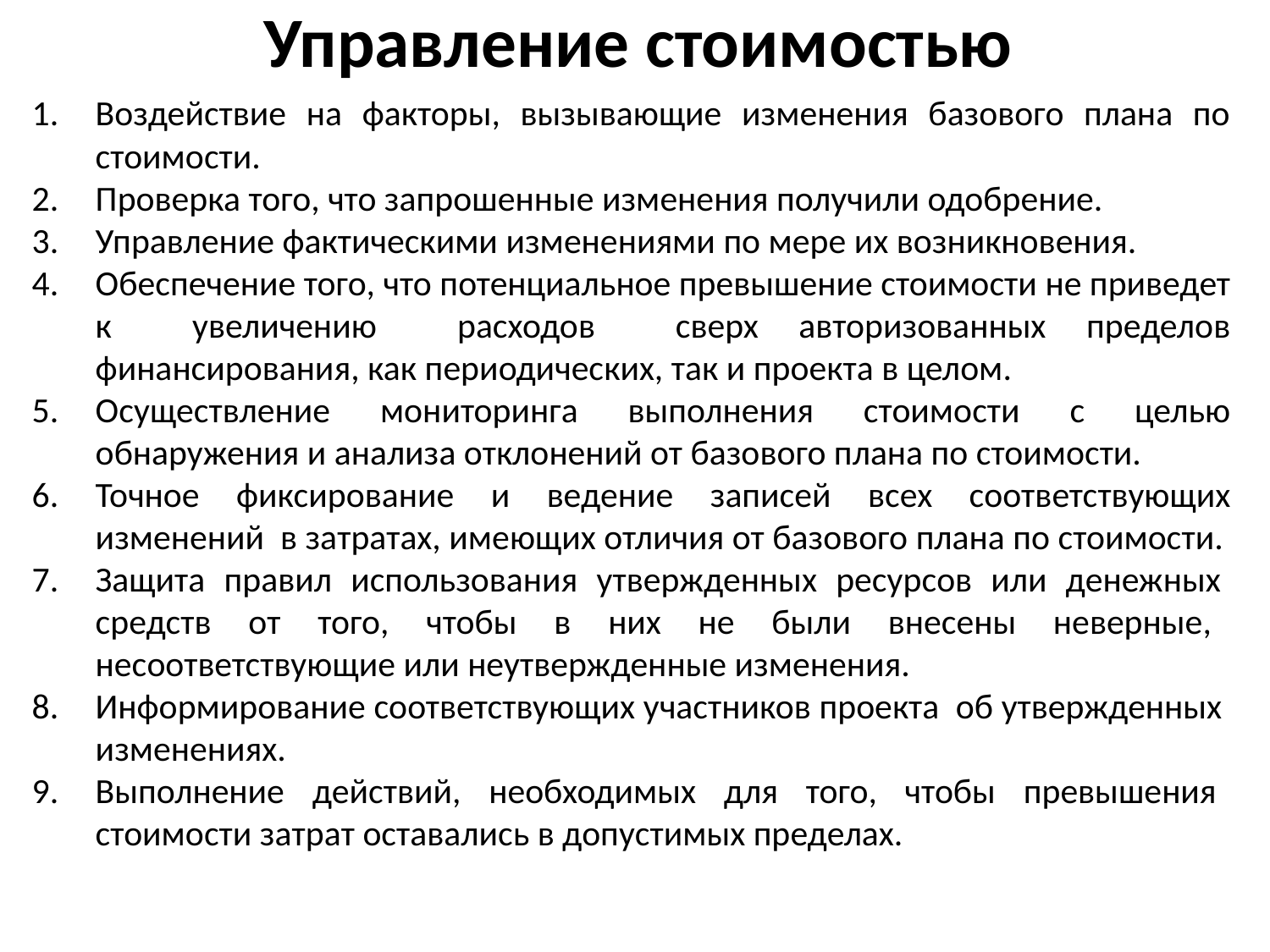

Управление стоимостью

Воздействие  на  факторы,  вызывающие  изменения  базового  плана  по стоимости.
Проверка того, что запрошенные изменения получили одобрение.
Управление фактическими изменениями по мере их возникновения.
Обеспечение того, что потенциальное превышение стоимости не приведет к  увеличению  расходов  сверх авторизованных пределов финансирования, как периодических, так и проекта в целом.
Осуществление мониторинга выполнения стоимости с целью обнаружения и анализа отклонений от базового плана по стоимости.
Точное фиксирование и ведение записей всех соответствующих изменений  в затратах, имеющих отличия от базового плана по стоимости.
Защита  правил  использования  утвержденных  ресурсов  или  денежных  средств  от  того,  чтобы  в  них  не  были  внесены  неверные,  несоответствующие или неутвержденные изменения.
Информирование соответствующих участников проекта  об утвержденных  изменениях.
Выполнение  действий,  необходимых  для  того,  чтобы  превышения  стоимости затрат оставались в допустимых пределах.